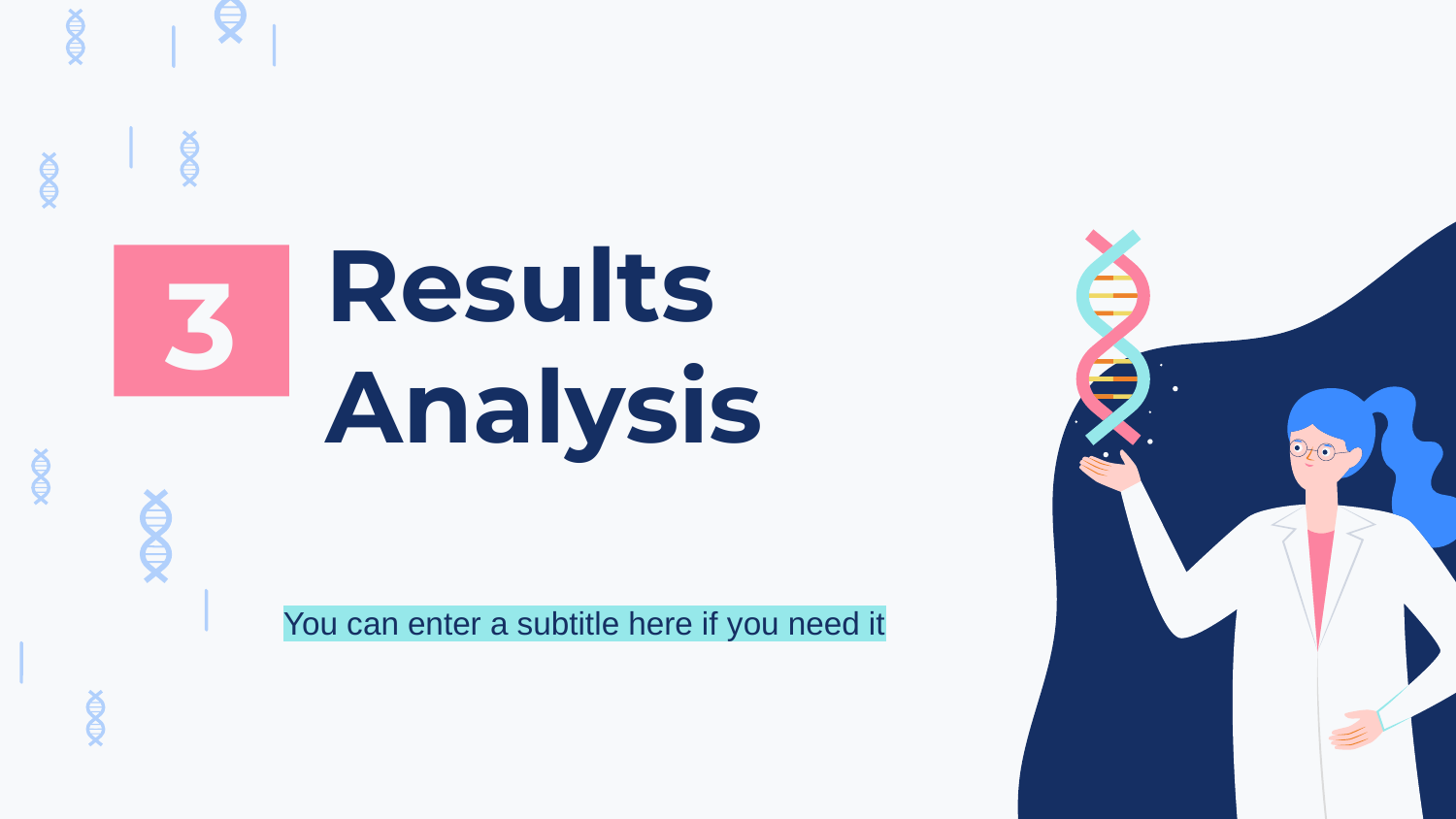

# Results Analysis

3

You can enter a subtitle here if you need it